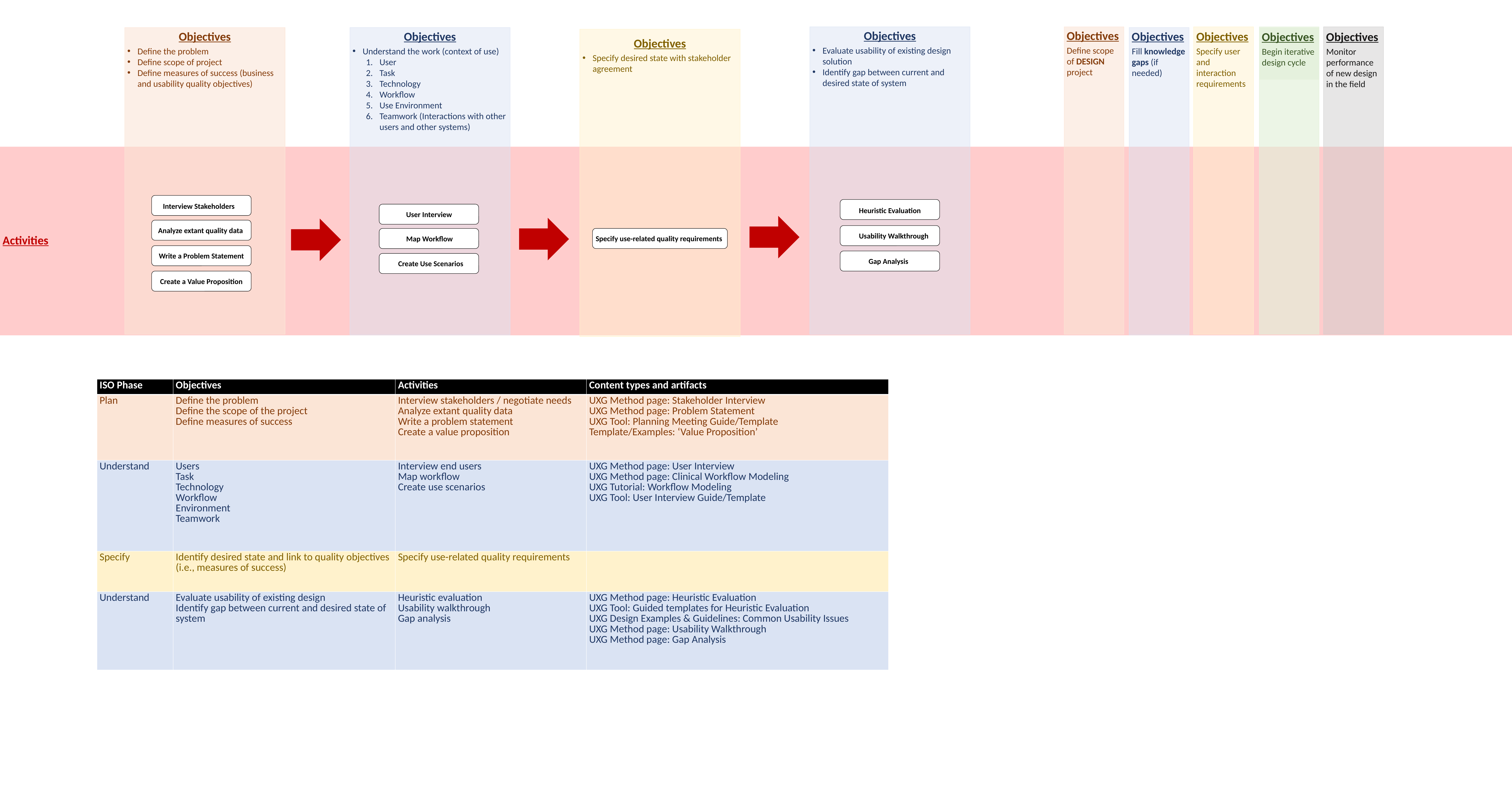

Objectives
Evaluate usability of existing design solution
Identify gap between current and desired state of system

Objectives
Define scope of DESIGN project

Objectives
Specify user and interaction requirements

Objectives
Begin iterative design cycle

Objectives
Monitor performance of new design in the field

Objectives
Understand the work (context of use)
User
Task
Technology
Workflow
Use Environment
Teamwork (Interactions with other users and other systems)

Objectives
Fill knowledge gaps (if needed)

Objectives
Define the problem
Define scope of project
Define measures of success (business and usability quality objectives)

Objectives
Specify desired state with stakeholder agreement

Activities

Interview Stakeholders

Heuristic Evaluation

User Interview

Analyze extant quality data

Usability Walkthrough

Specify use-related quality requirements

Map Workflow

Write a Problem Statement

Gap Analysis

Create Use Scenarios

Create a Value Proposition
| ISO Phase | Objectives | Activities | Content types and artifacts |
| --- | --- | --- | --- |
| Plan | Define the problem Define the scope of the project Define measures of success | Interview stakeholders / negotiate needs Analyze extant quality data Write a problem statement Create a value proposition | UXG Method page: Stakeholder Interview UXG Method page: Problem Statement UXG Tool: Planning Meeting Guide/Template Template/Examples: ‘Value Proposition’ |
| Understand | Users Task Technology Workflow Environment Teamwork | Interview end users Map workflow Create use scenarios | UXG Method page: User Interview UXG Method page: Clinical Workflow Modeling UXG Tutorial: Workflow Modeling UXG Tool: User Interview Guide/Template |
| Specify | Identify desired state and link to quality objectives (i.e., measures of success) | Specify use-related quality requirements |  |
| Understand | Evaluate usability of existing design Identify gap between current and desired state of system | Heuristic evaluation Usability walkthrough Gap analysis | UXG Method page: Heuristic Evaluation UXG Tool: Guided templates for Heuristic Evaluation UXG Design Examples & Guidelines: Common Usability Issues UXG Method page: Usability Walkthrough UXG Method page: Gap Analysis |